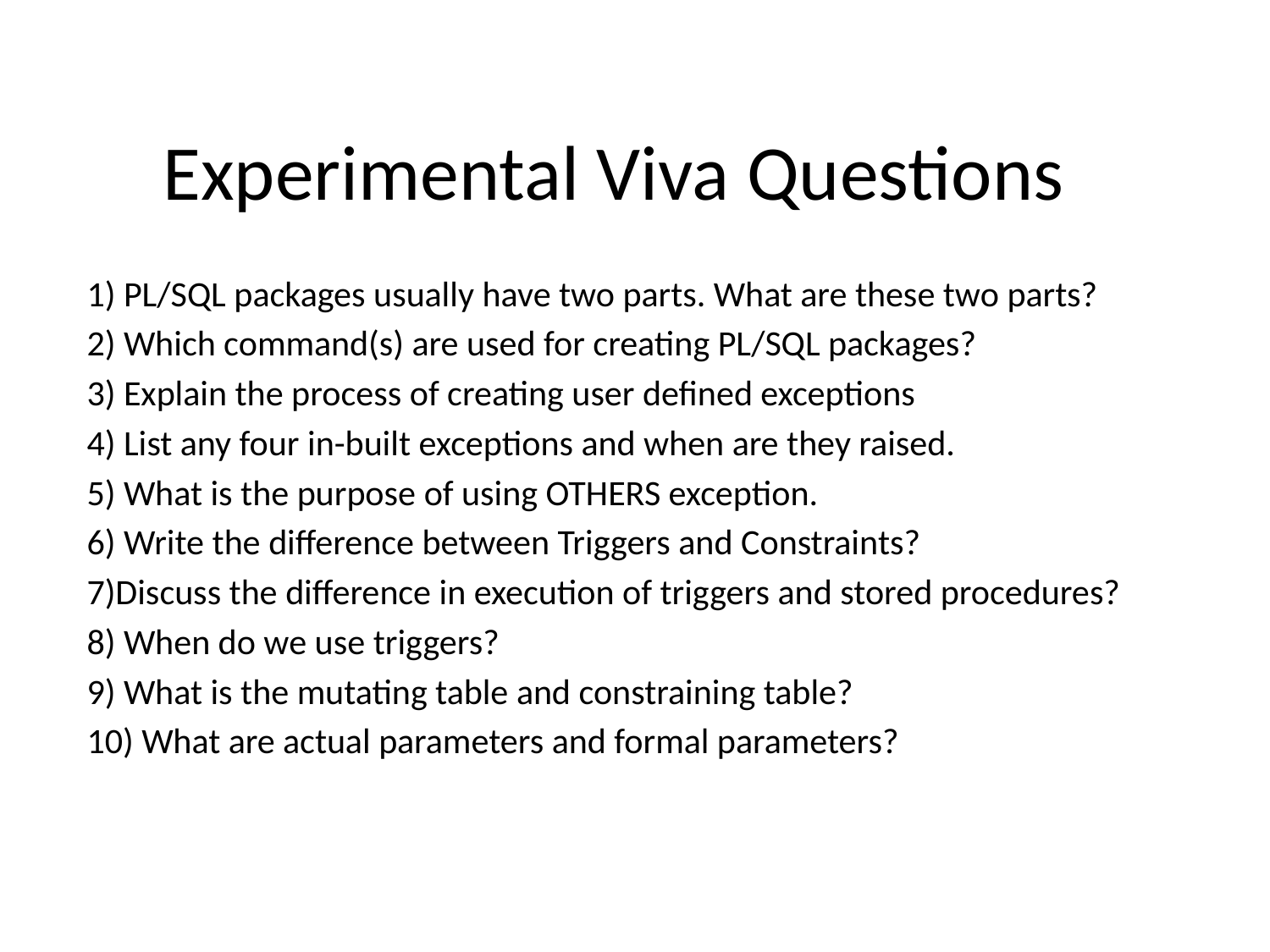

# Experimental Viva Questions
1) PL/SQL packages usually have two parts. What are these two parts?
2) Which command(s) are used for creating PL/SQL packages?
3) Explain the process of creating user defined exceptions
4) List any four in-built exceptions and when are they raised.
5) What is the purpose of using OTHERS exception.
6) Write the difference between Triggers and Constraints?
7)Discuss the difference in execution of triggers and stored procedures?
8) When do we use triggers?
9) What is the mutating table and constraining table?
10) What are actual parameters and formal parameters?